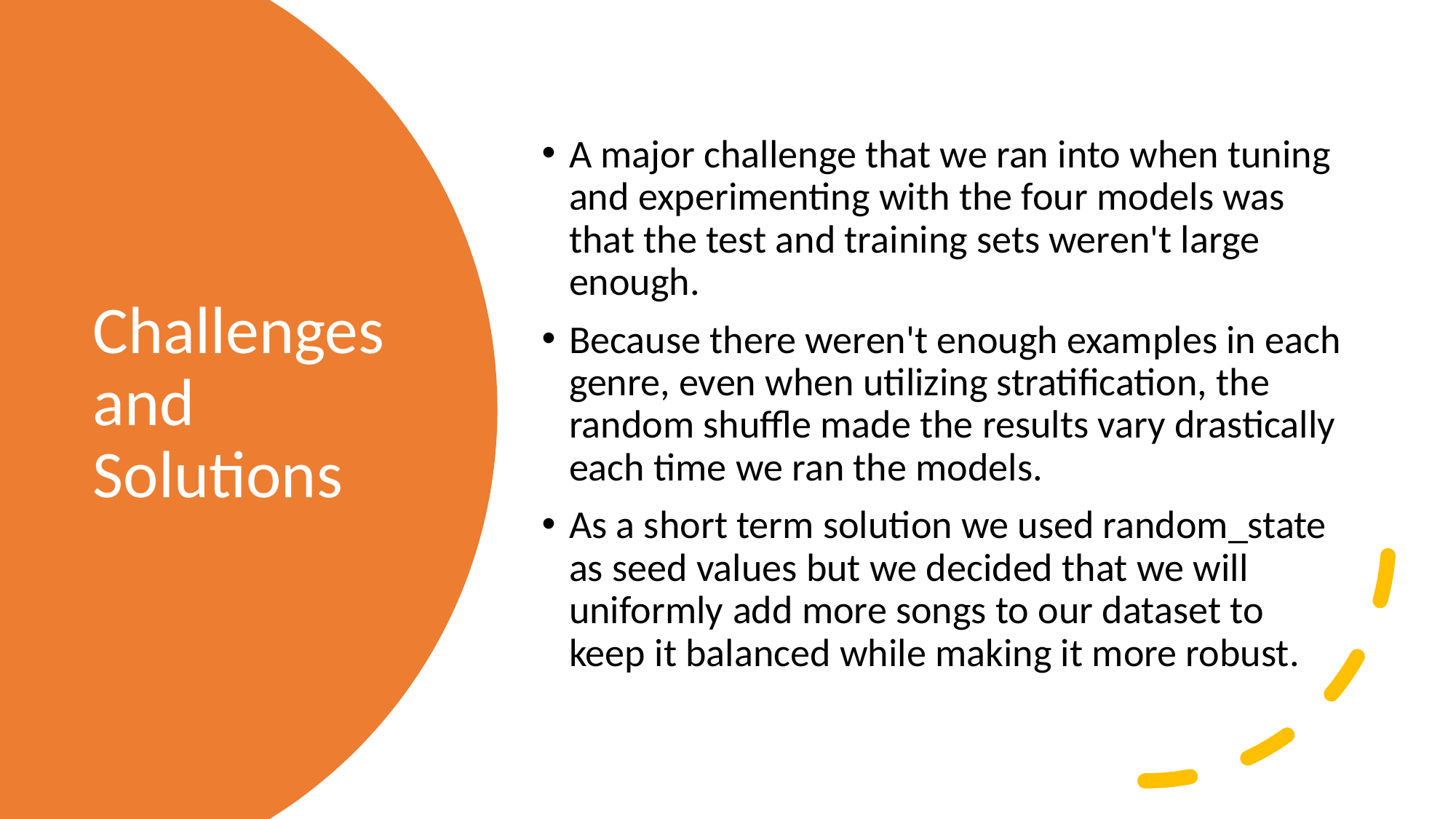

A major challenge that we ran into when tuning and experimenting with the four models was that the test and training sets weren't large enough.
Because there weren't enough examples in each genre, even when utilizing stratification, the random shuffle made the results vary drastically each time we ran the models.
As a short term solution we used random_state as seed values but we decided that we will uniformly add more songs to our dataset to keep it balanced while making it more robust.
# Challenges and Solutions